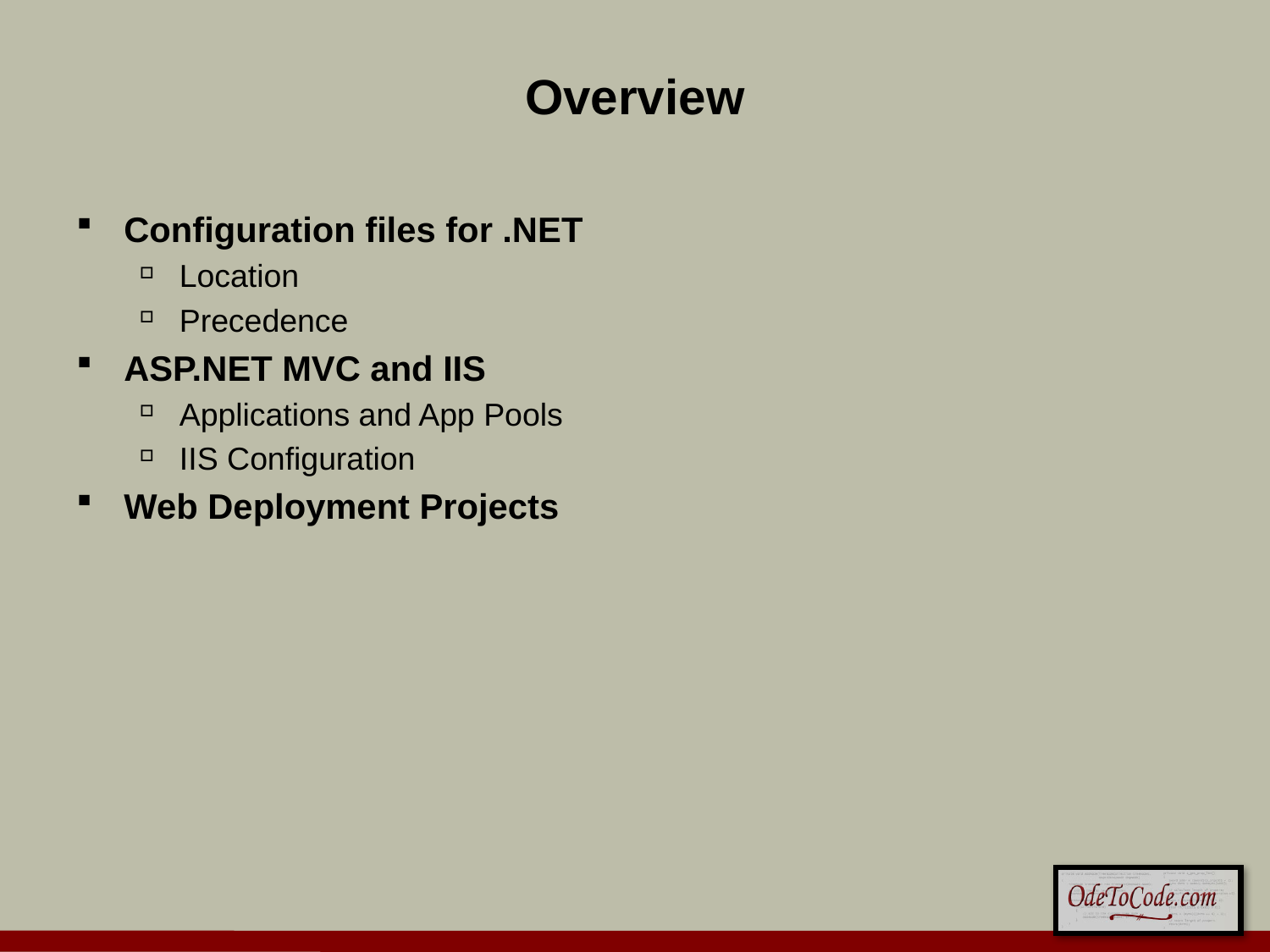

# Overview
Configuration files for .NET
Location
Precedence
ASP.NET MVC and IIS
Applications and App Pools
IIS Configuration
Web Deployment Projects